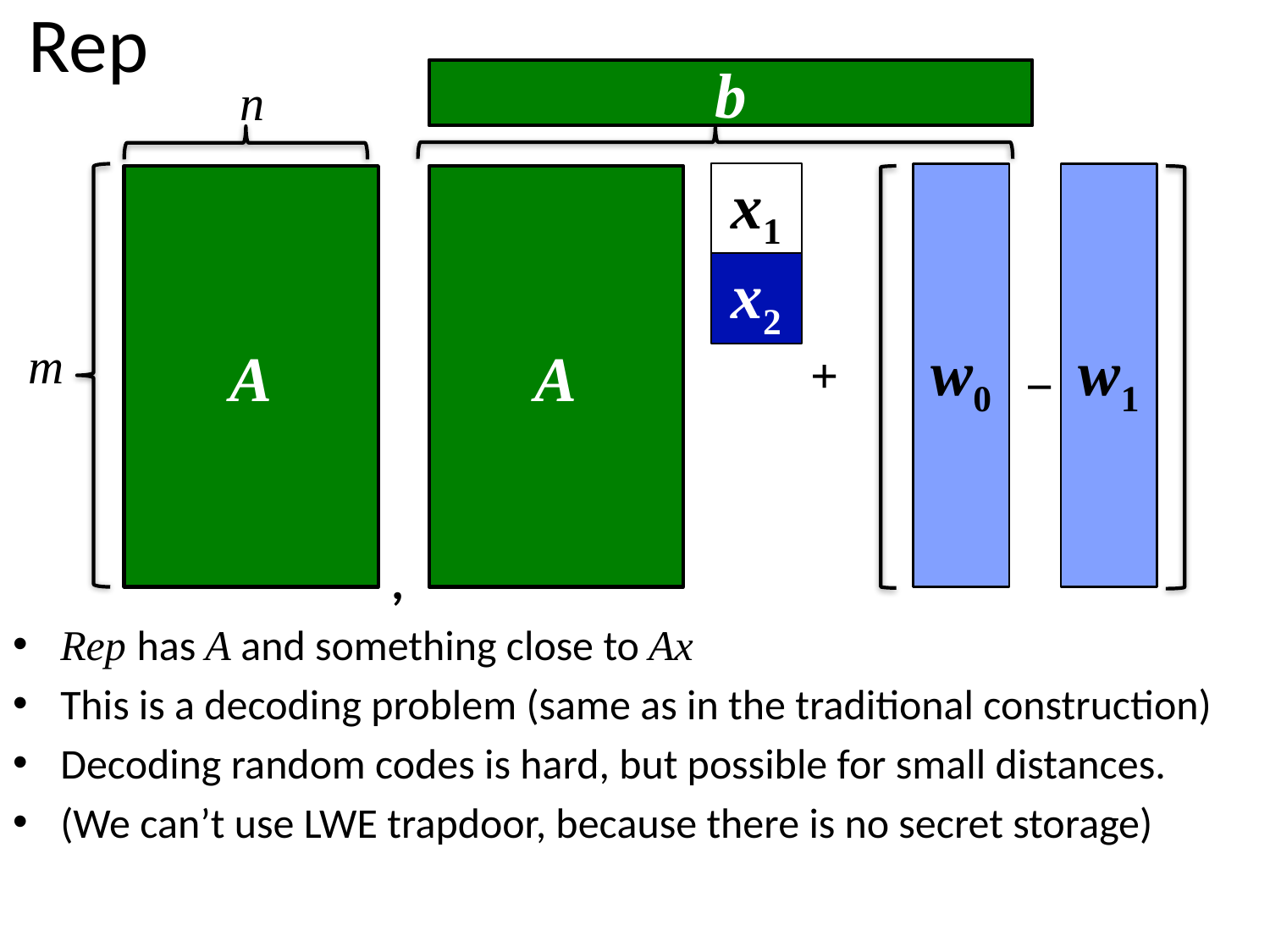

# Rep

n
b
x1
w0
w1

m

A
A
x2
+
−
,
Rep has A and something close to Ax
This is a decoding problem (same as in the traditional construction)
Decoding random codes is hard, but possible for small distances.
(We can’t use LWE trapdoor, because there is no secret storage)